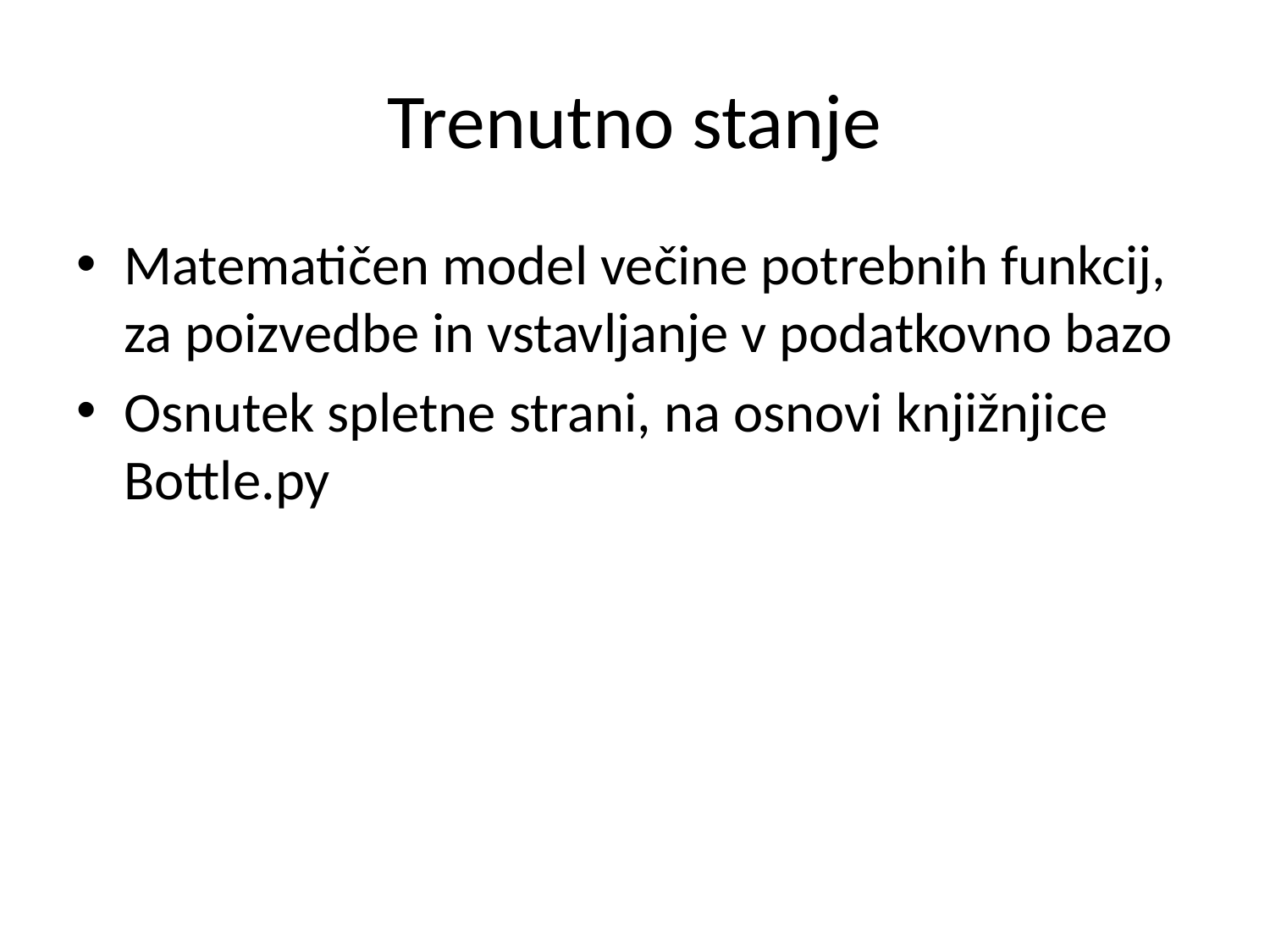

# Trenutno stanje
Matematičen model večine potrebnih funkcij, za poizvedbe in vstavljanje v podatkovno bazo
Osnutek spletne strani, na osnovi knjižnjice Bottle.py